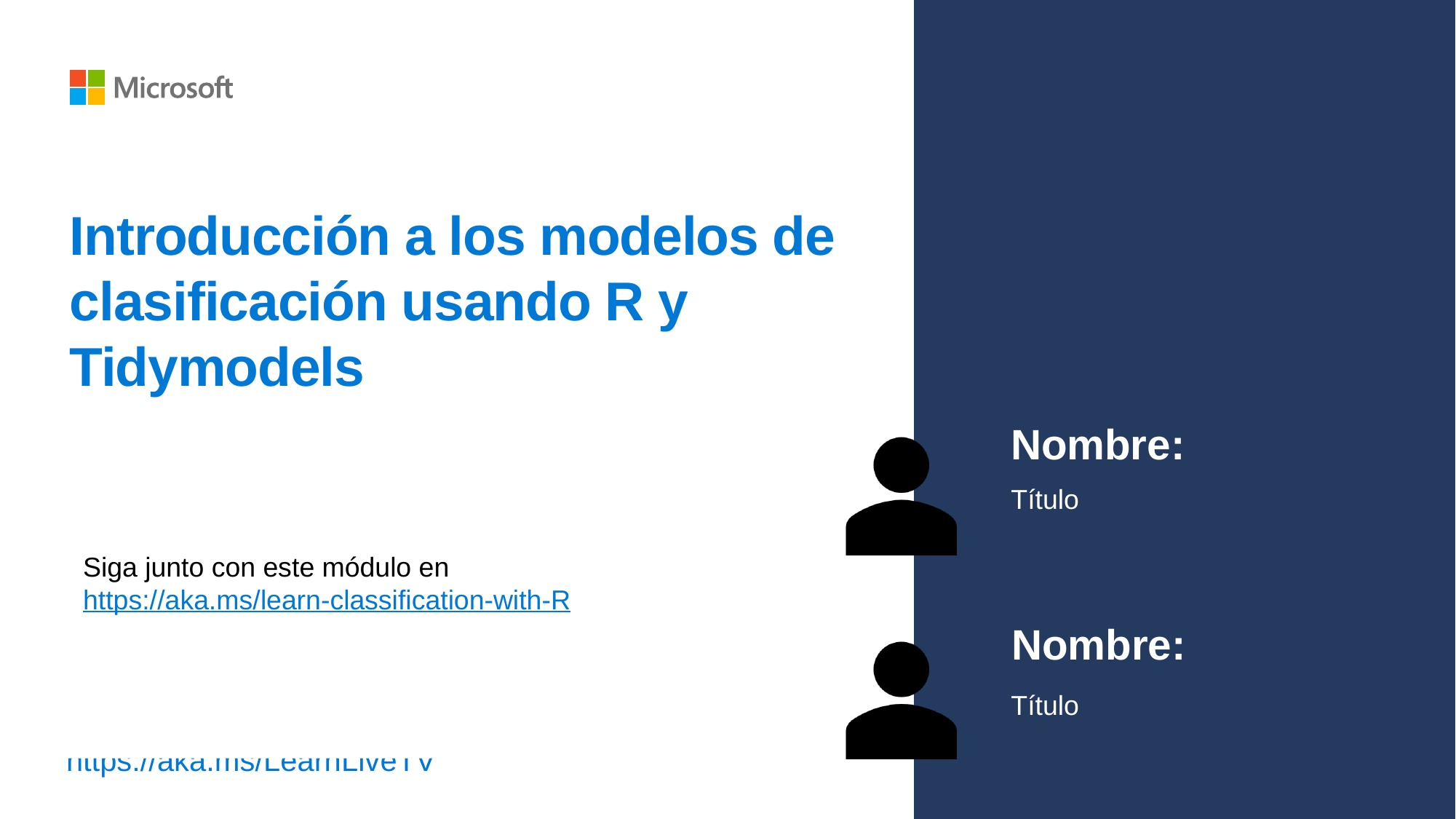

# Introducción a los modelos de clasificación usando R y Tidymodels
Nombre:
Título
Siga junto con este módulo en https://aka.ms/learn-classification-with-R
Nombre:

Título